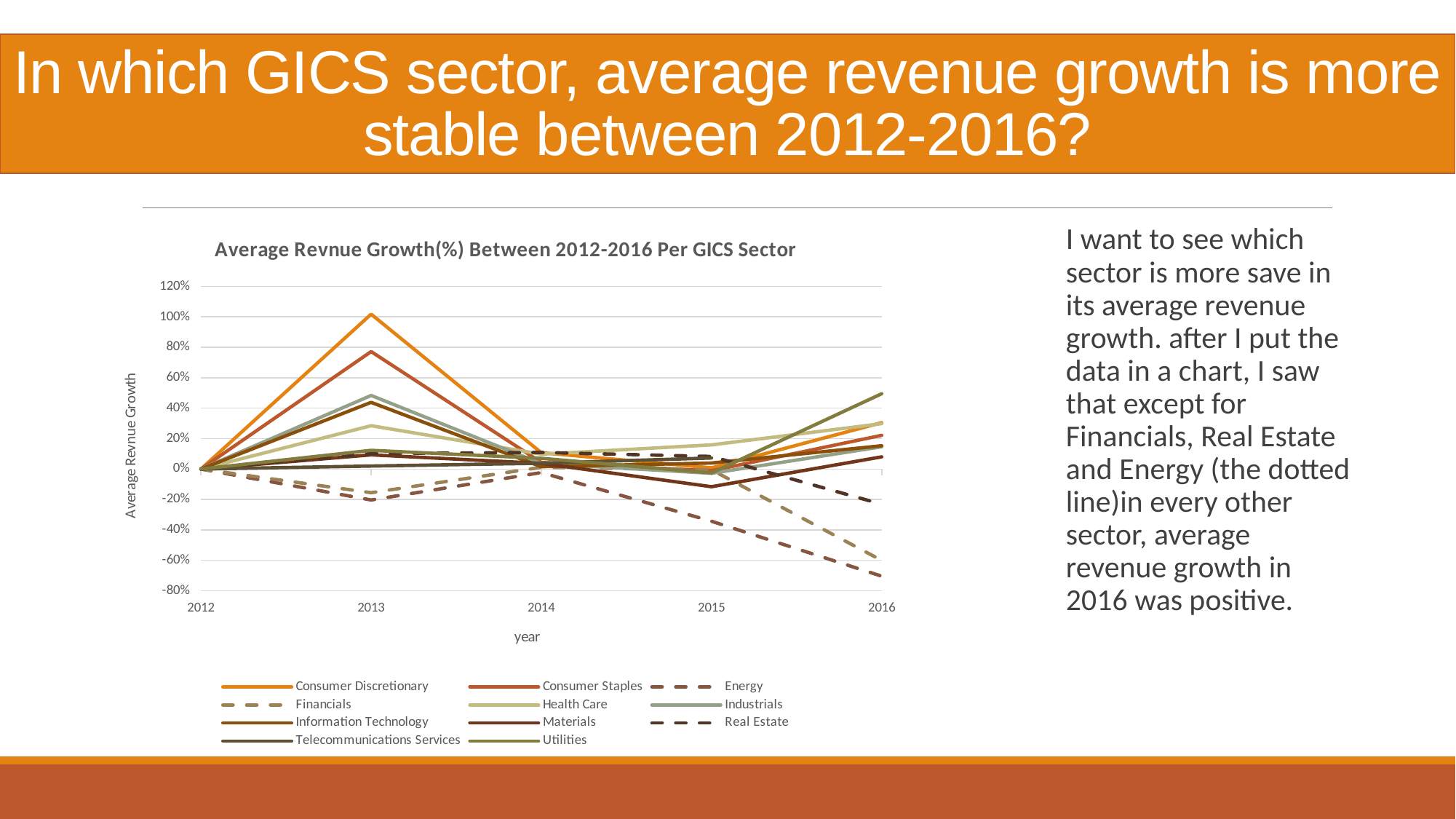

# In which GICS sector, average revenue growth is more stable between 2012-2016?

### Chart: Average Revnue Growth(%) Between 2012-2016 Per GICS Sector

| Category | Consumer Discretionary | Consumer Staples | Energy | Financials | Health Care | Industrials | Information Technology | Materials | Real Estate | Telecommunications Services | Utilities |
|---|---|---|---|---|---|---|---|---|---|---|---|
| 2012 | 0.0 | 0.0 | 0.0 | 0.0 | 0.0 | 0.0 | 0.0 | 0.0 | 0.0 | 0.0 | 0.0 |
| 2013 | 1.0174795029682677 | 0.771804770567039 | -0.2036873795877019 | -0.1555889507321807 | 0.28485326252089993 | 0.4834359754112141 | 0.43796560323107236 | 0.09332899695421926 | 0.10161157813580979 | 0.01988012892566382 | 0.1228955261499396 |
| 2014 | 0.10748862056324082 | 0.04320695760864646 | -0.02325065765890233 | 0.01143068172376216 | 0.09787489752703915 | 0.03611470457457333 | 0.015455336000692155 | 0.037195248203045095 | 0.10901462326765388 | 0.03818696314171621 | 0.07055703616655307 |
| 2015 | 0.007817176795202885 | -0.01107484656503388 | -0.34309626755813005 | -0.005181894499729389 | 0.15876175288271055 | -0.02780296864060794 | 0.0394671036053198 | -0.11646452170171129 | 0.08285446391063522 | 0.07270689643245043 | -0.025771617653210233 |
| 2016 | 0.304711367503002 | 0.2215620241214702 | -0.704027067434887 | -0.6006676111893519 | 0.2982584520918108 | 0.14638139039881248 | 0.15320589630529224 | 0.08030017522598043 | -0.23130615155925727 | None | 0.4949288304433155 |
I want to see which sector is more save in its average revenue growth. after I put the data in a chart, I saw that except for Financials, Real Estate and Energy (the dotted line)in every other sector, average revenue growth in 2016 was positive.